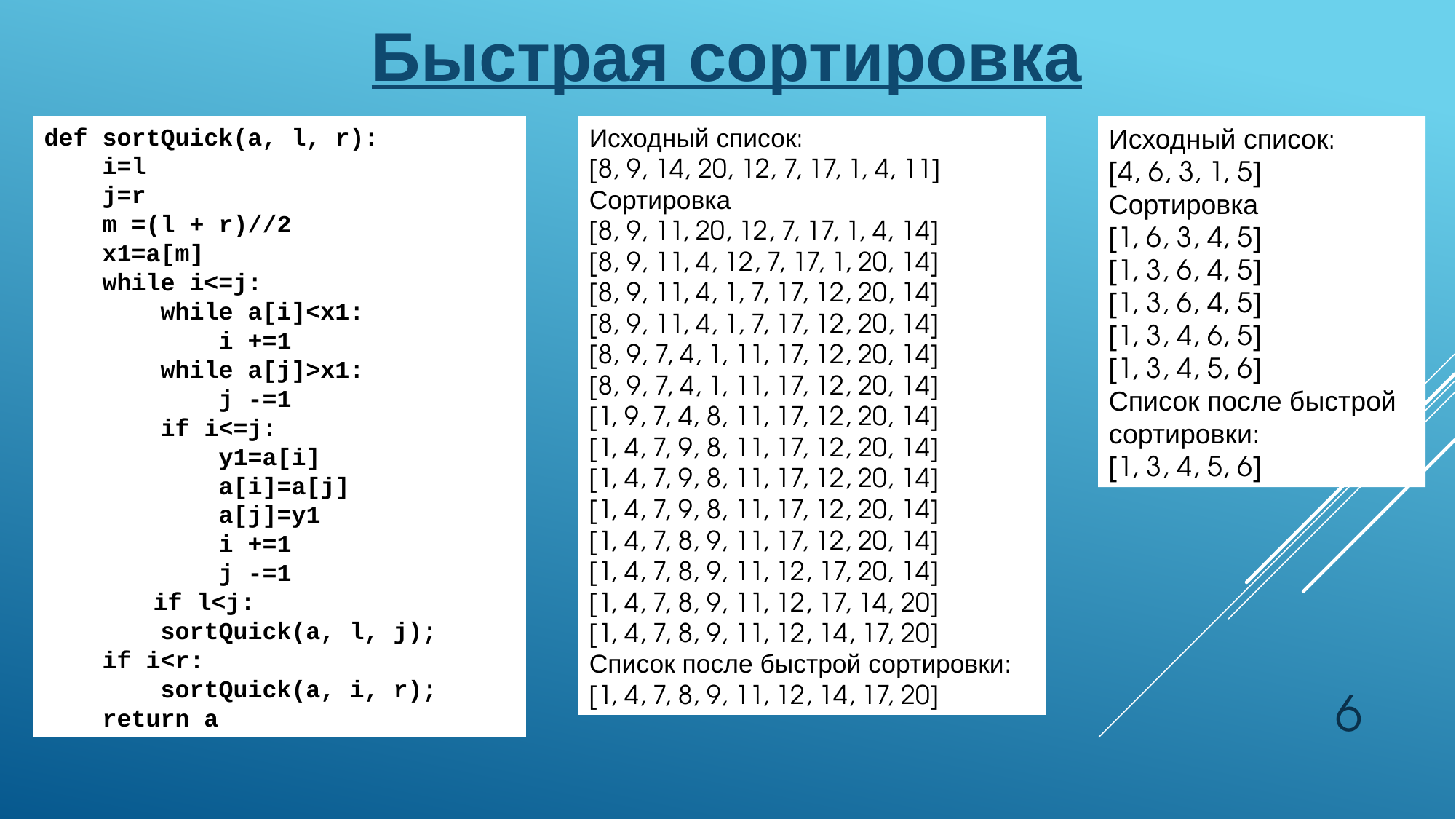

Быстрая сортировка
def sortQuick(a, l, r):
    i=l
    j=r
    m =(l + r)//2
    x1=a[m]
    while i<=j:
        while a[i]<x1:
            i +=1
        while a[j]>x1:
            j -=1
        if i<=j:
            y1=a[i]
            a[i]=a[j]
            a[j]=y1
            i +=1
            j -=1
	if l<j:
        sortQuick(a, l, j);
    if i<r:
        sortQuick(a, i, r);
    return a
Исходный список:
[8, 9, 14, 20, 12, 7, 17, 1, 4, 11]
Сортировка
[8, 9, 11, 20, 12, 7, 17, 1, 4, 14]
[8, 9, 11, 4, 12, 7, 17, 1, 20, 14]
[8, 9, 11, 4, 1, 7, 17, 12, 20, 14]
[8, 9, 11, 4, 1, 7, 17, 12, 20, 14]
[8, 9, 7, 4, 1, 11, 17, 12, 20, 14]
[8, 9, 7, 4, 1, 11, 17, 12, 20, 14]
[1, 9, 7, 4, 8, 11, 17, 12, 20, 14]
[1, 4, 7, 9, 8, 11, 17, 12, 20, 14]
[1, 4, 7, 9, 8, 11, 17, 12, 20, 14]
[1, 4, 7, 9, 8, 11, 17, 12, 20, 14]
[1, 4, 7, 8, 9, 11, 17, 12, 20, 14]
[1, 4, 7, 8, 9, 11, 12, 17, 20, 14]
[1, 4, 7, 8, 9, 11, 12, 17, 14, 20]
[1, 4, 7, 8, 9, 11, 12, 14, 17, 20]
Список после быстрой сортировки:
[1, 4, 7, 8, 9, 11, 12, 14, 17, 20]
Исходный список:
[4, 6, 3, 1, 5]
Сортировка
[1, 6, 3, 4, 5]
[1, 3, 6, 4, 5]
[1, 3, 6, 4, 5]
[1, 3, 4, 6, 5]
[1, 3, 4, 5, 6]
Список после быстрой сортировки:
[1, 3, 4, 5, 6]
6